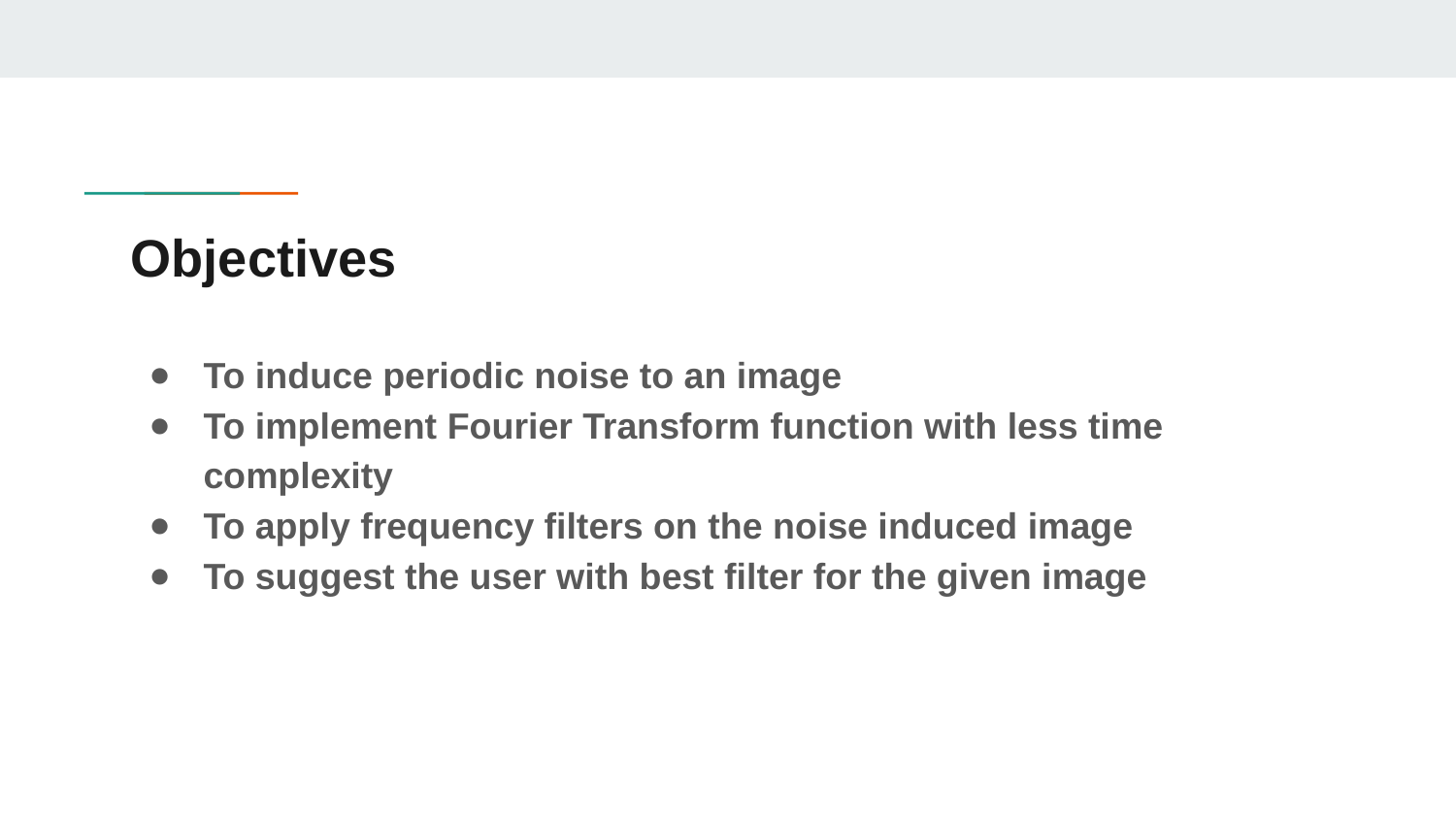

# Objectives
To induce periodic noise to an image
To implement Fourier Transform function with less time complexity
To apply frequency filters on the noise induced image
To suggest the user with best filter for the given image